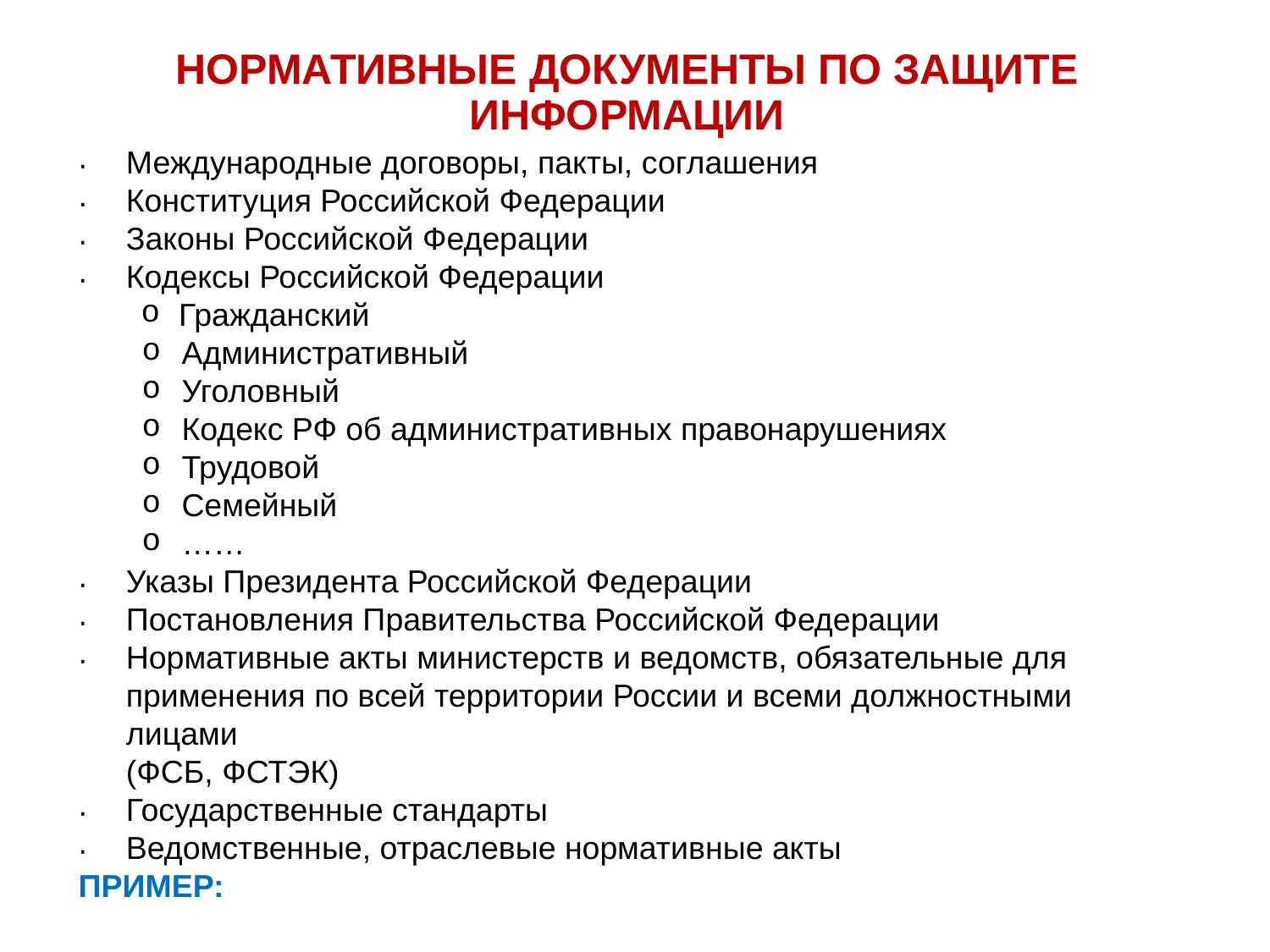

# НОРМАТИВНЫЕ ДОКУМЕНТЫ ПО ЗАЩИТЕ ИНФОРМАЦИИ
Международные договоры, пакты, соглашения
Конституция Российской Федерации
Законы Российской Федерации
Кодексы Российской Федерации
Гражданский
Административный
Уголовный
Кодекс РФ об административных правонарушениях
Трудовой
Семейный
……
Указы Президента Российской Федерации
Постановления Правительства Российской Федерации
Нормативные акты министерств и ведомств, обязательные для применения по всей территории России и всеми должностными лицами
(ФСБ, ФСТЭК)
Государственные стандарты
Ведомственные, отраслевые нормативные акты
ПРИМЕР: